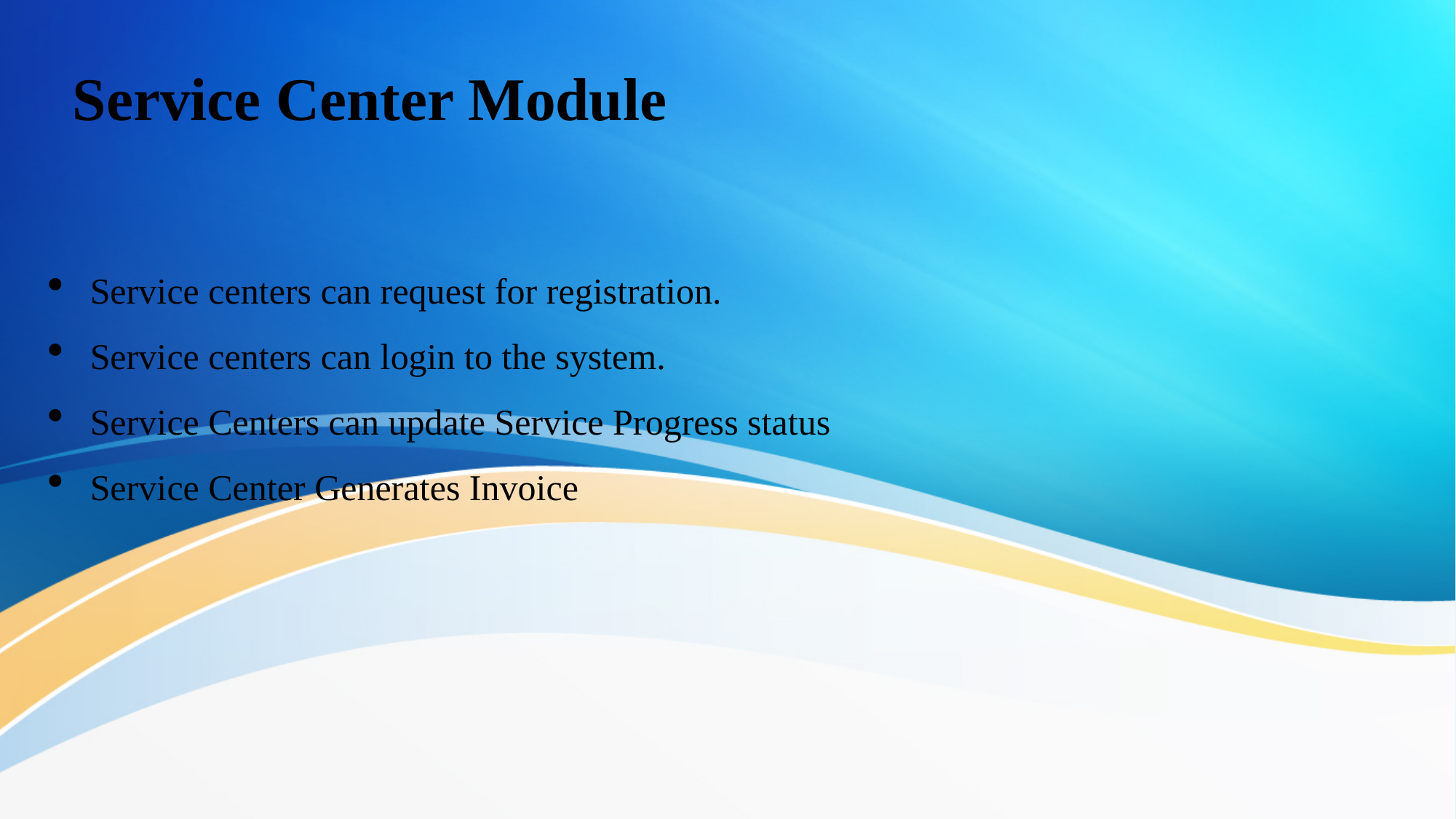

# Service Center Module
Service centers can request for registration.
Service centers can login to the system.
Service Centers can update Service Progress status
Service Center Generates Invoice